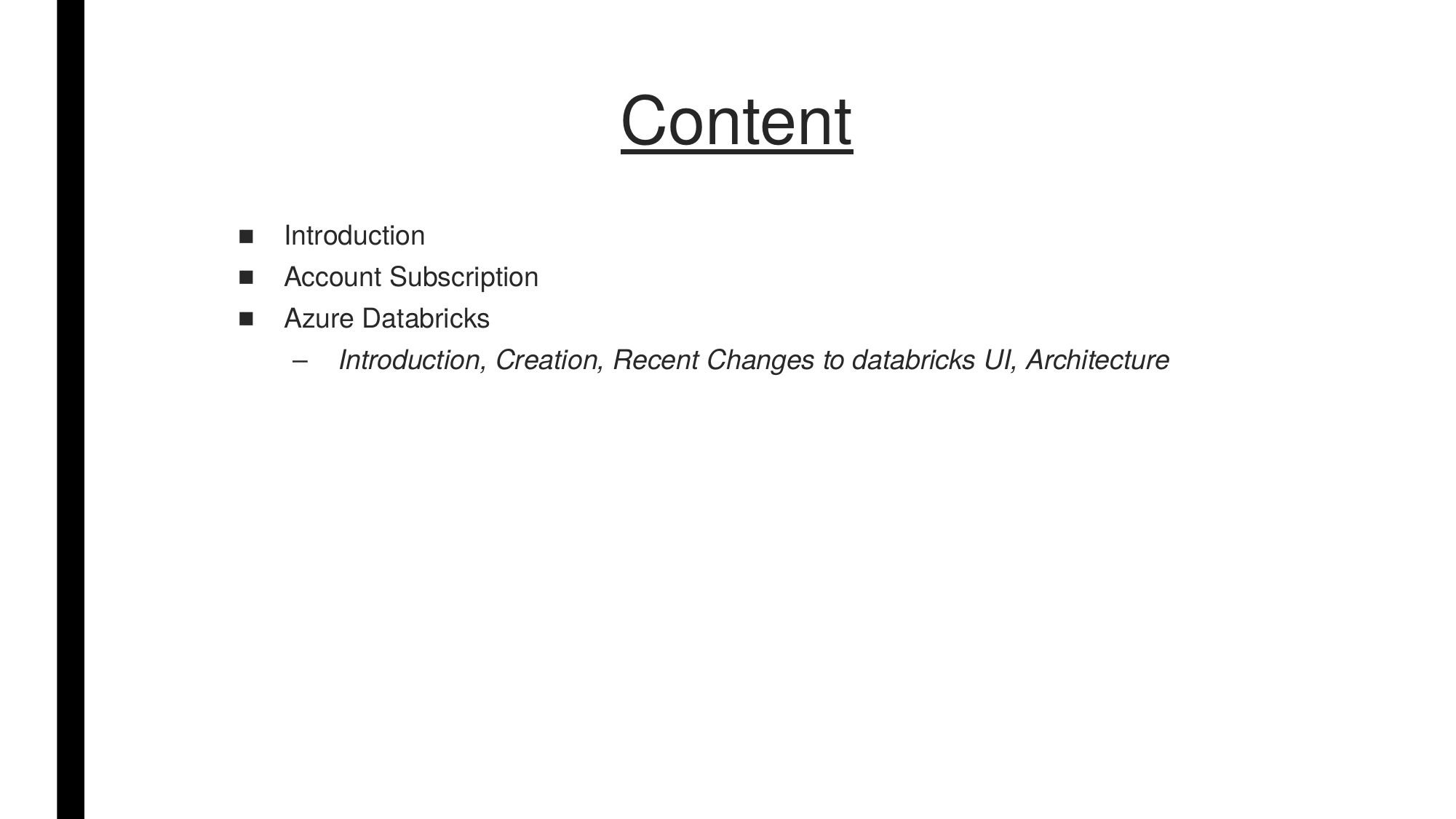

# Content
Introduction
Account Subscription
Azure Databricks
Introduction, Creation, Recent Changes to databricks UI, Architecture